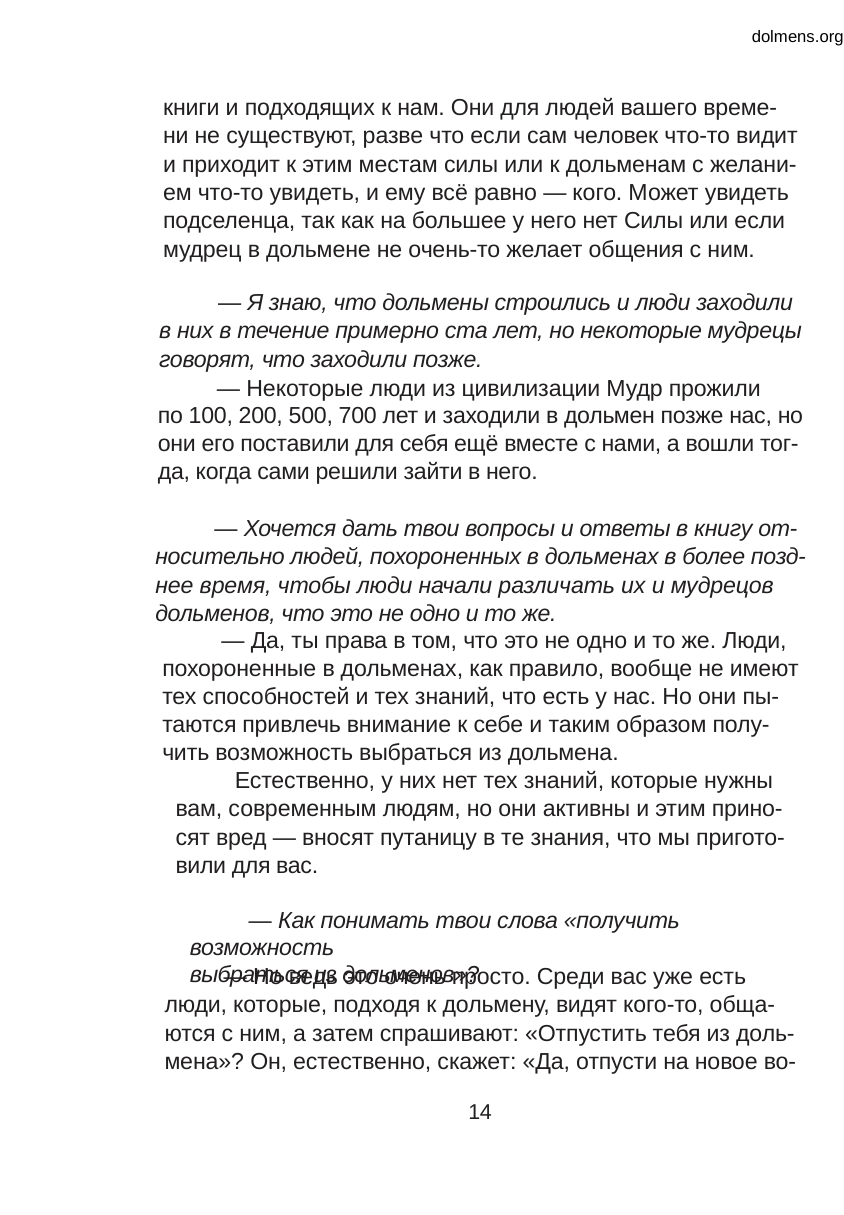

dolmens.org

книги и подходящих к нам. Они для людей вашего време-
ни не существуют, разве что если сам человек что-то видит
и приходит к этим местам силы или к дольменам с желани-
ем что-то увидеть, и ему всё равно — кого. Может увидеть
подселенца, так как на большее у него нет Силы или если
мудрец в дольмене не очень-то желает общения с ним.

— Я знаю, что дольмены строились и люди заходили
в них в течение примерно ста лет, но некоторые мудрецы
говорят, что заходили позже.

— Некоторые люди из цивилизации Мудр прожили
по 100, 200, 500, 700 лет и заходили в дольмен позже нас, но
они его поставили для себя ещё вместе с нами, а вошли тог-
да, когда сами решили зайти в него.

— Хочется дать твои вопросы и ответы в книгу от-
носительно людей, похороненных в дольменах в более позд-
нее время, чтобы люди начали различать их и мудрецов
дольменов, что это не одно и то же.

— Да, ты права в том, что это не одно и то же. Люди,
похороненные в дольменах, как правило, вообще не имеют
тех способностей и тех знаний, что есть у нас. Но они пы-
таются привлечь внимание к себе и таким образом полу-
чить возможность выбраться из дольмена.

Естественно, у них нет тех знаний, которые нужны
вам, современным людям, но они активны и этим прино-
сят вред — вносят путаницу в те знания, что мы пригото-
вили для вас.

— Как понимать твои слова «получить возможность
выбраться из дольменов»?

— Но ведь это очень просто. Среди вас уже есть
люди, которые, подходя к дольмену, видят кого-то, обща-
ются с ним, а затем спрашивают: «Отпустить тебя из доль-
мена»? Он, естественно, скажет: «Да, отпусти на новое во-

14